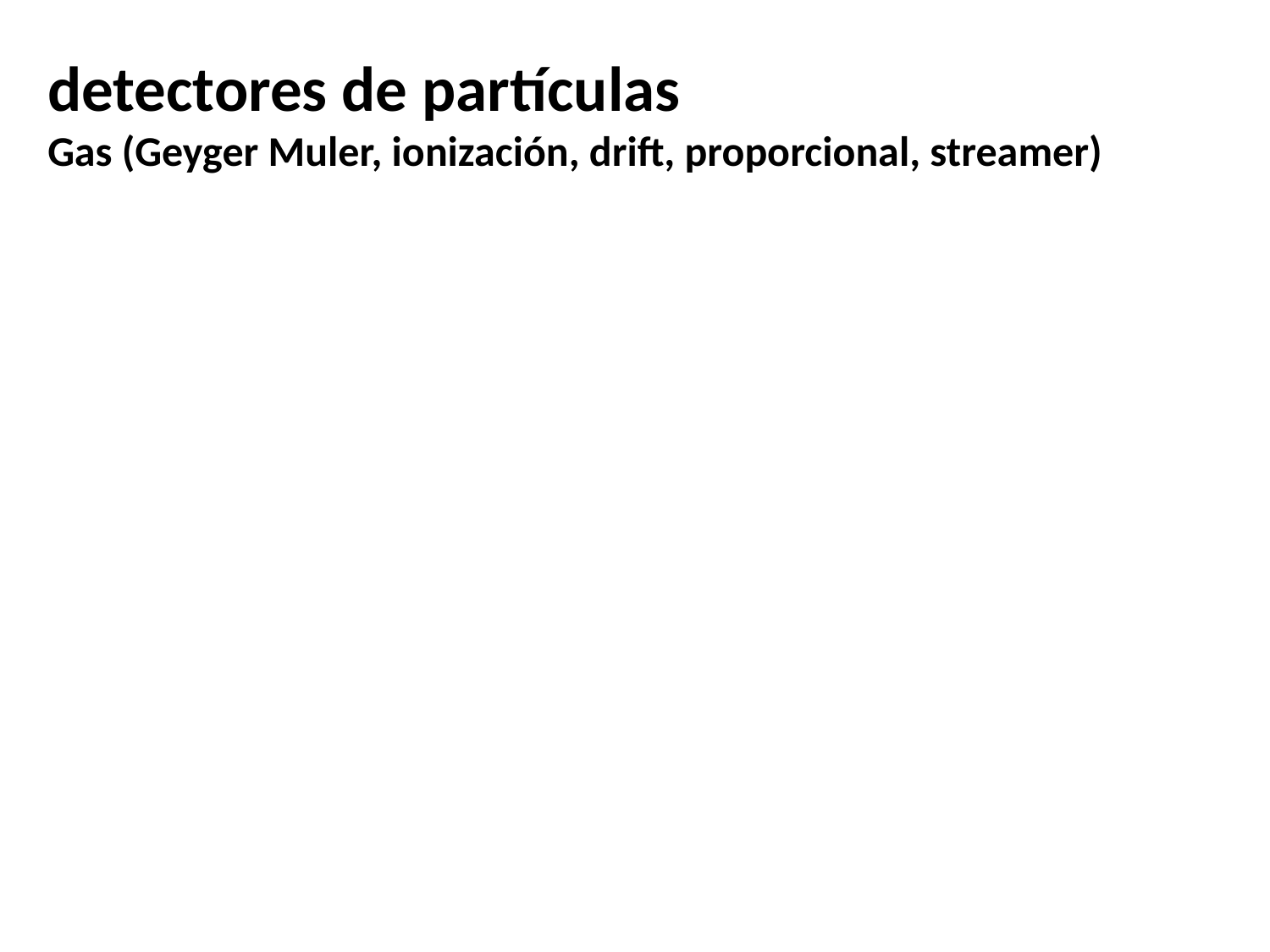

# detectores de partículas Gas (Geyger Muler, ionización, drift, proporcional, streamer)